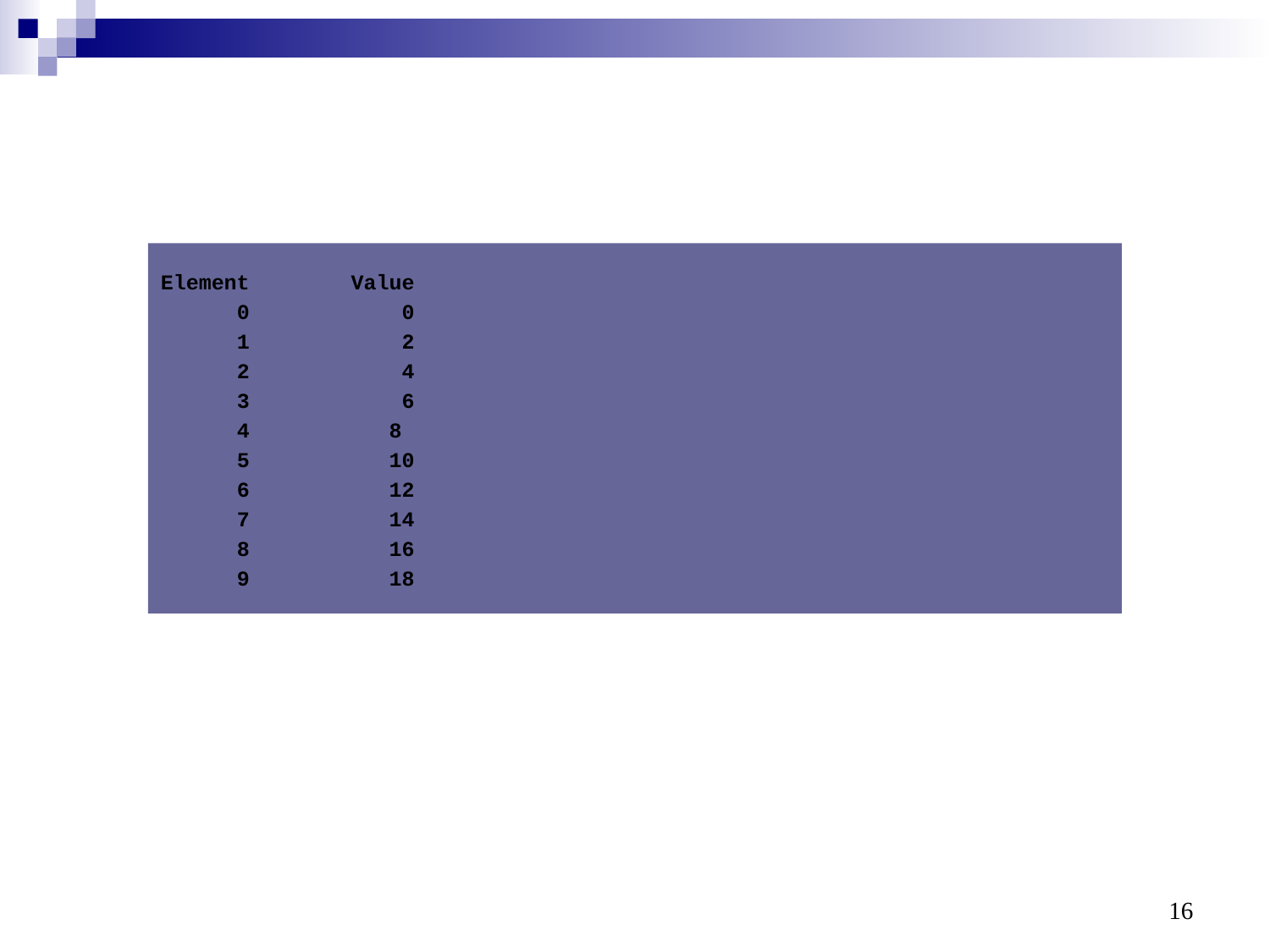

Element        Value
      0            0
      1            2
      2            4
      3            6
      4           8
      5           10
      6           12
      7           14
      8           16
      9           18

16